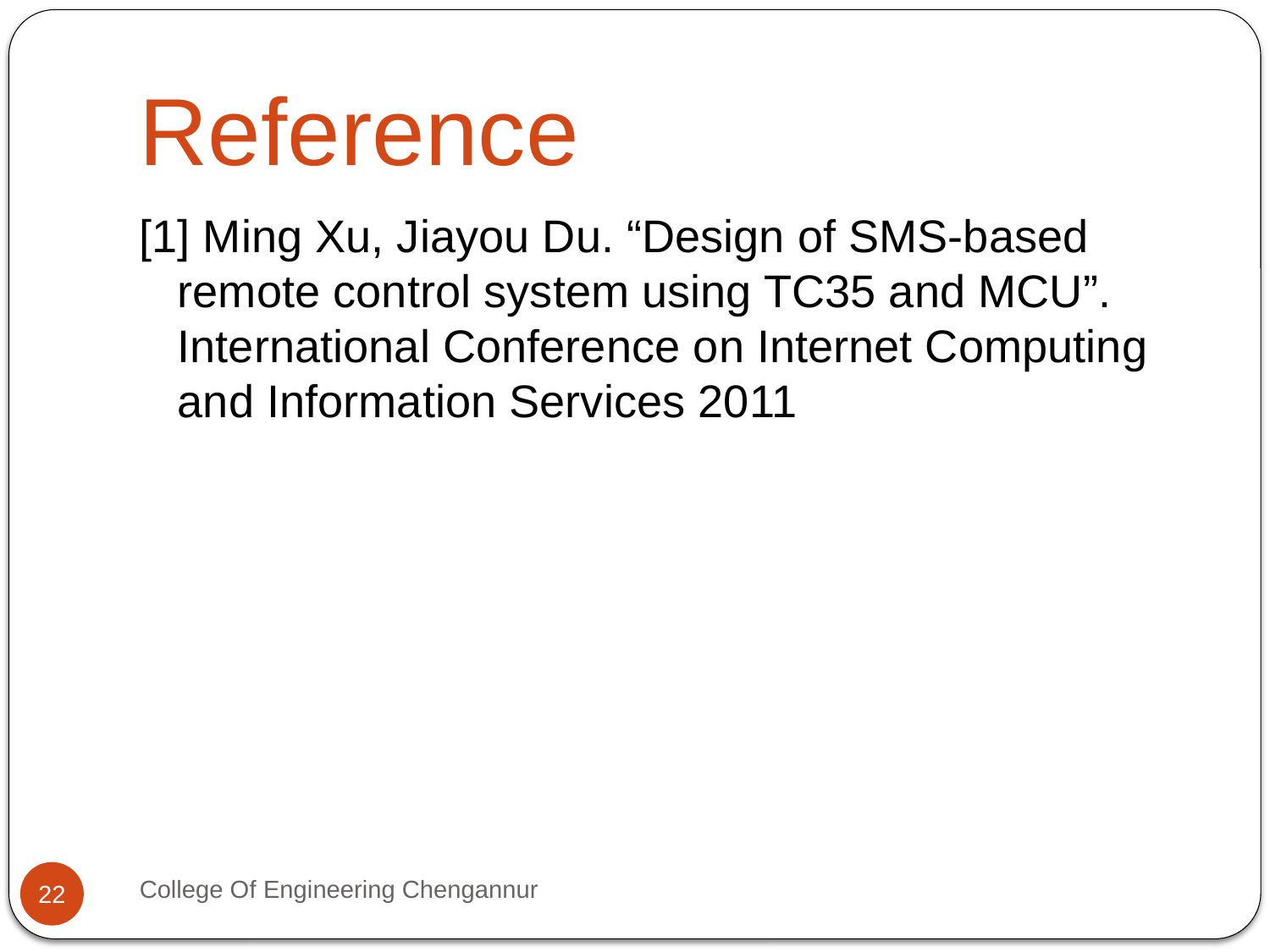

# Reference
[1] Ming Xu, Jiayou Du. “Design of SMS-based remote control system using TC35 and MCU”. International Conference on Internet Computing and Information Services 2011
College Of Engineering Chengannur
22